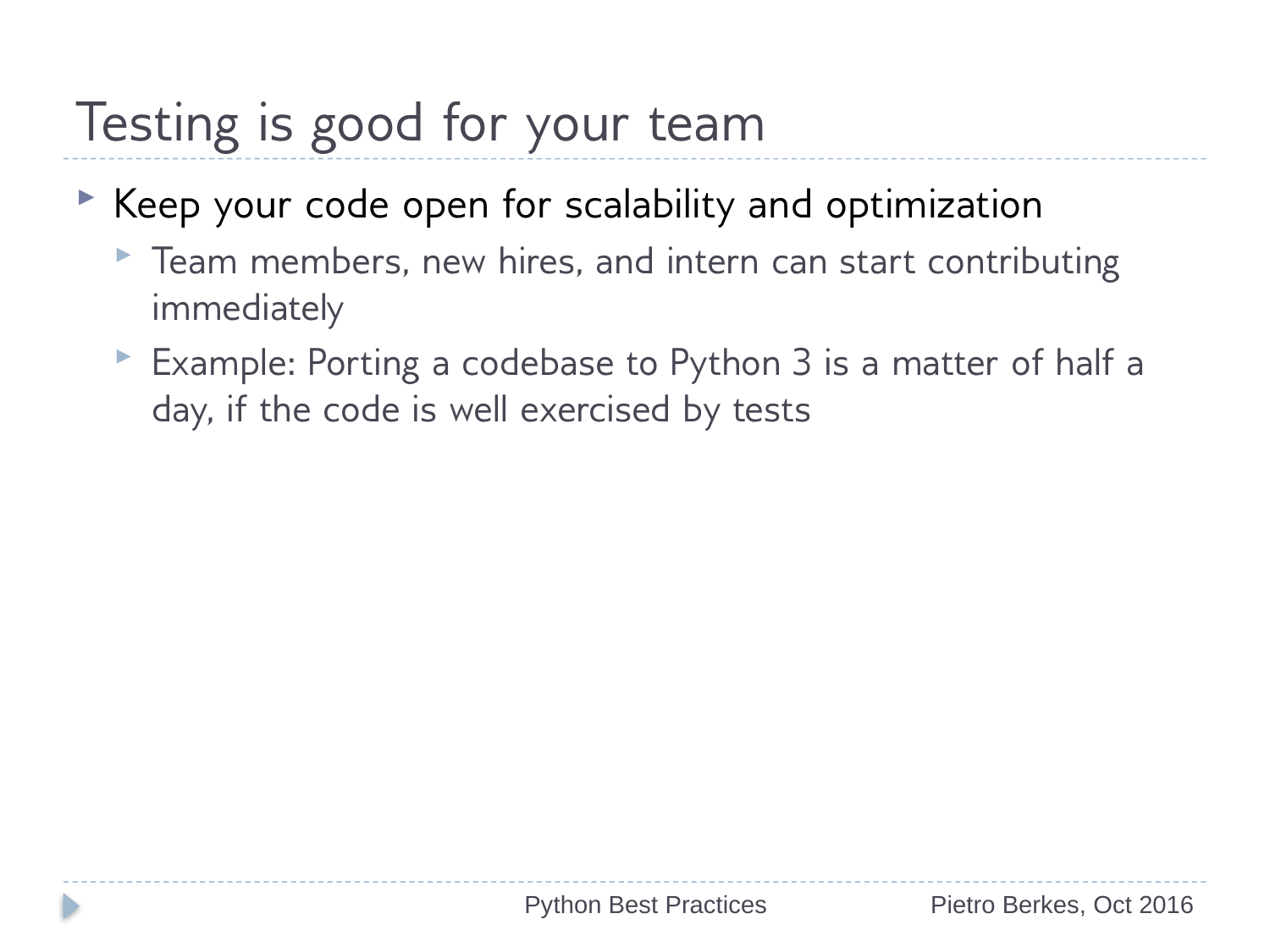

# Testing is good for your team
Keep your code open for scalability and optimization
Team members, new hires, and intern can start contributing immediately
Example: Porting a codebase to Python 3 is a matter of half a day, if the code is well exercised by tests

Python Best Practices
Pietro Berkes, Oct 2016